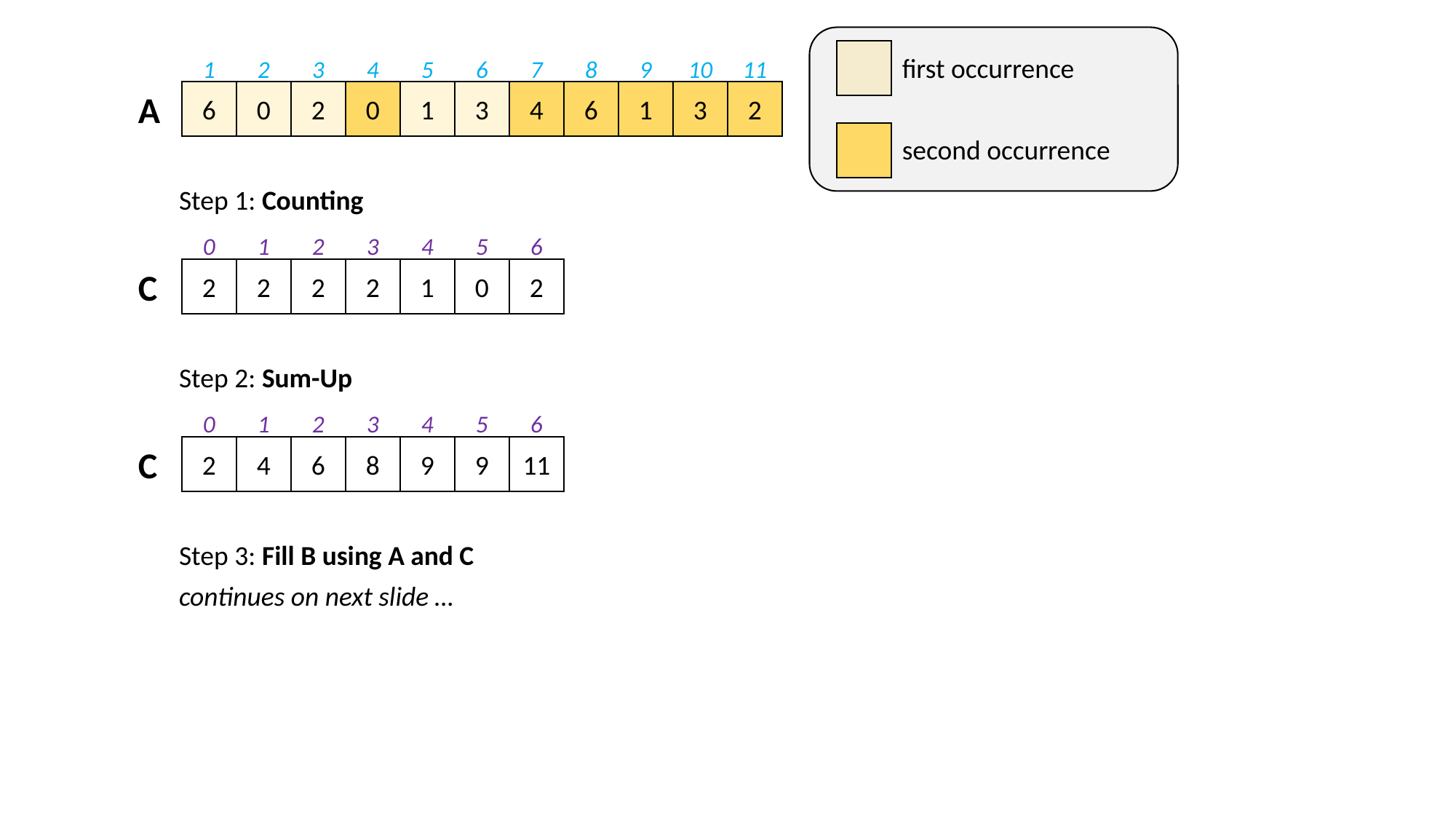

1
2
3
4
5
6
7
8
9
10
11

first occurrence
A
6
0
2
0
1
3
4
6
1
3
2

second occurrence
Step 1: Counting
0
1
2
3
4
5
6
C
2
2
2
2
1
0
2
Step 2: Sum-Up
0
1
2
3
4
5
6
C
2
4
6
8
9
9
11
Step 3: Fill B using A and C
continues on next slide …